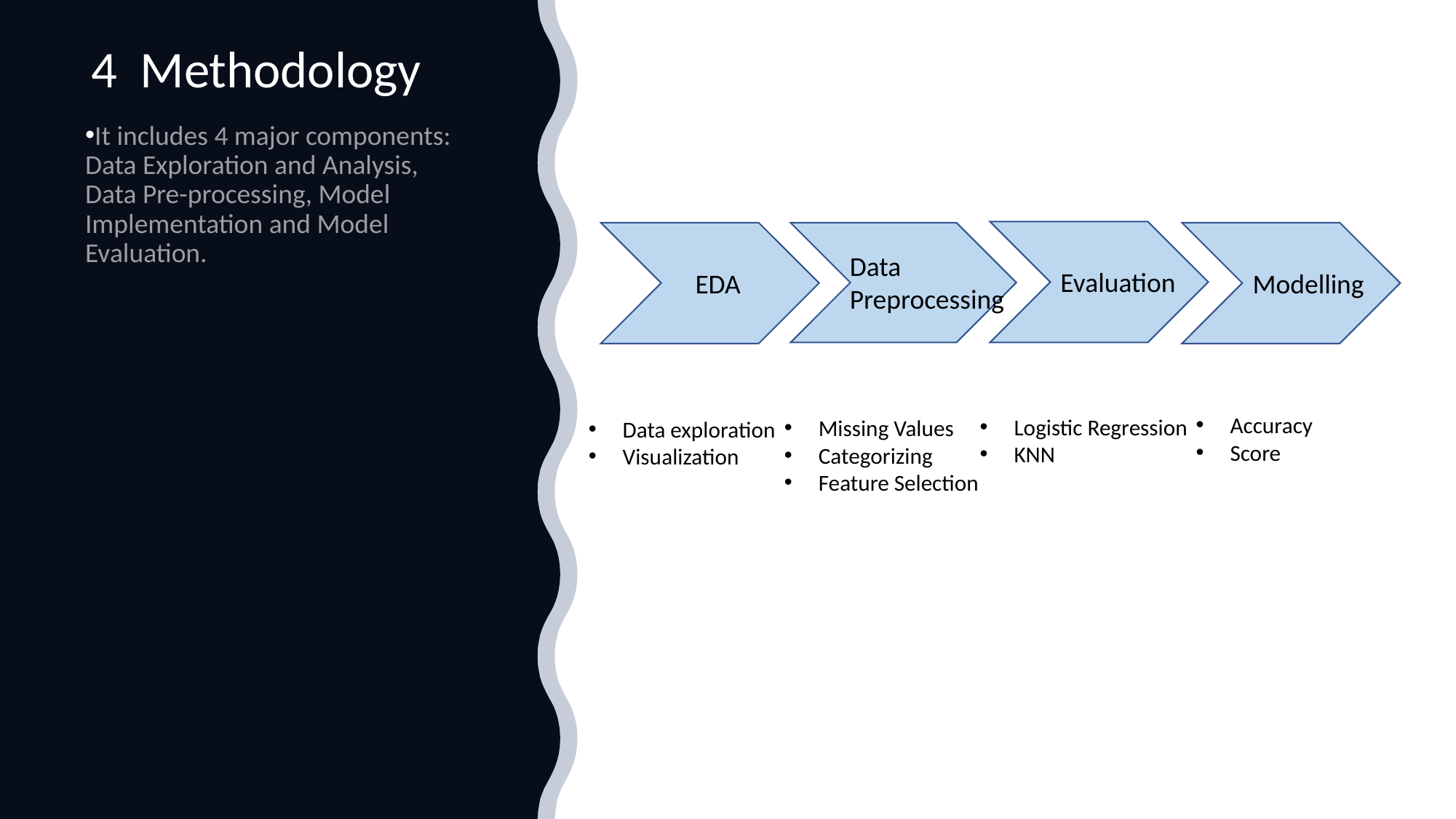

4  Methodology
It includes 4 major components: Data Exploration and Analysis, Data Pre-processing, Model Implementation and Model Evaluation.

Data
Preprocessing
Evaluation
EDA
Modelling
Accuracy
Score

Logistic Regression
KNN
Missing Values
Categorizing
Feature Selection
Data exploration
Visualization